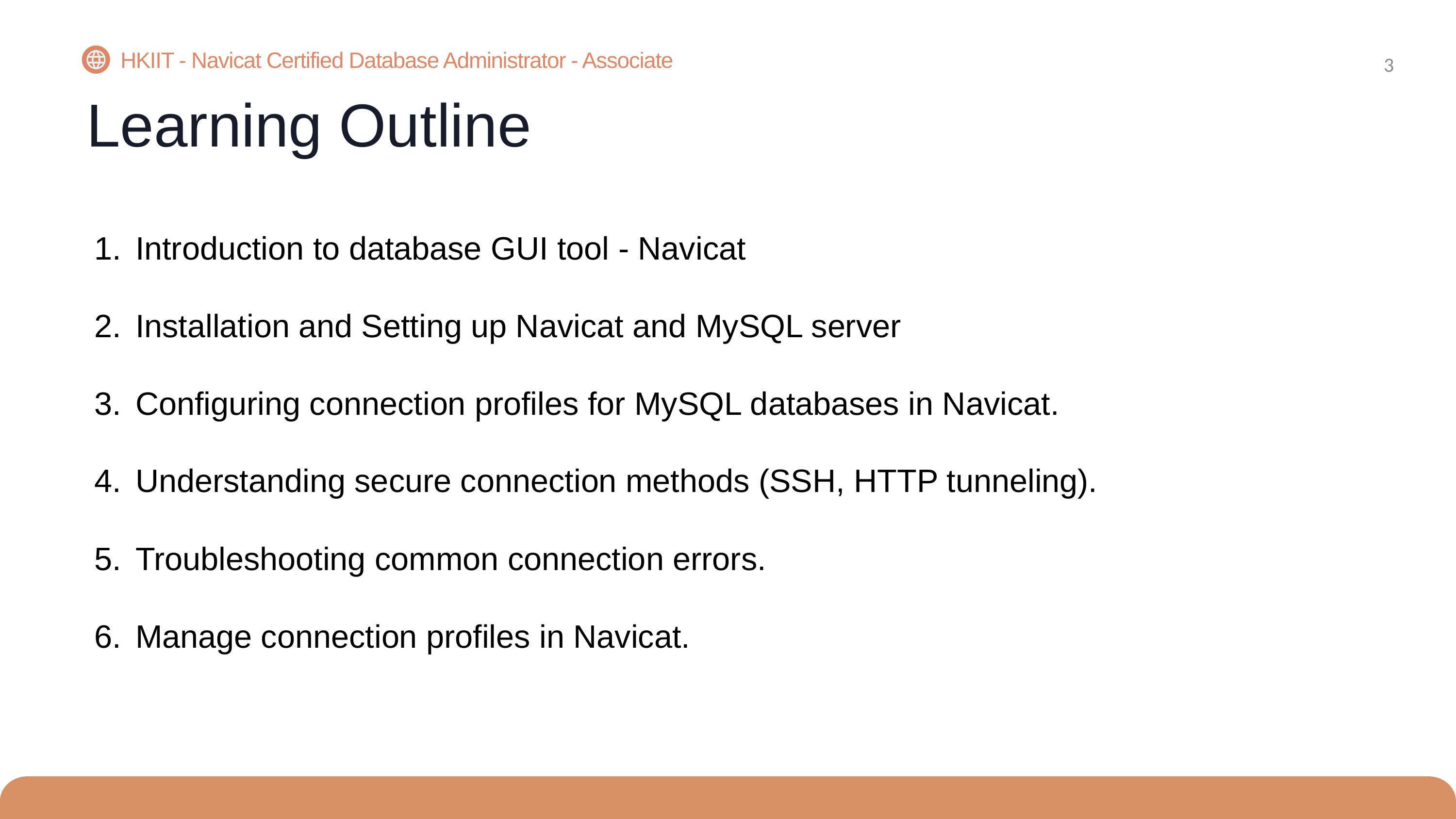

3

HKIIT - Navicat Certified Database Administrator - Associate
Learning Outline
Introduction to database GUI tool - Navicat
Installation and Setting up Navicat and MySQL server
Configuring connection profiles for MySQL databases in Navicat.
Understanding secure connection methods (SSH, HTTP tunneling).
Troubleshooting common connection errors.
Manage connection profiles in Navicat.